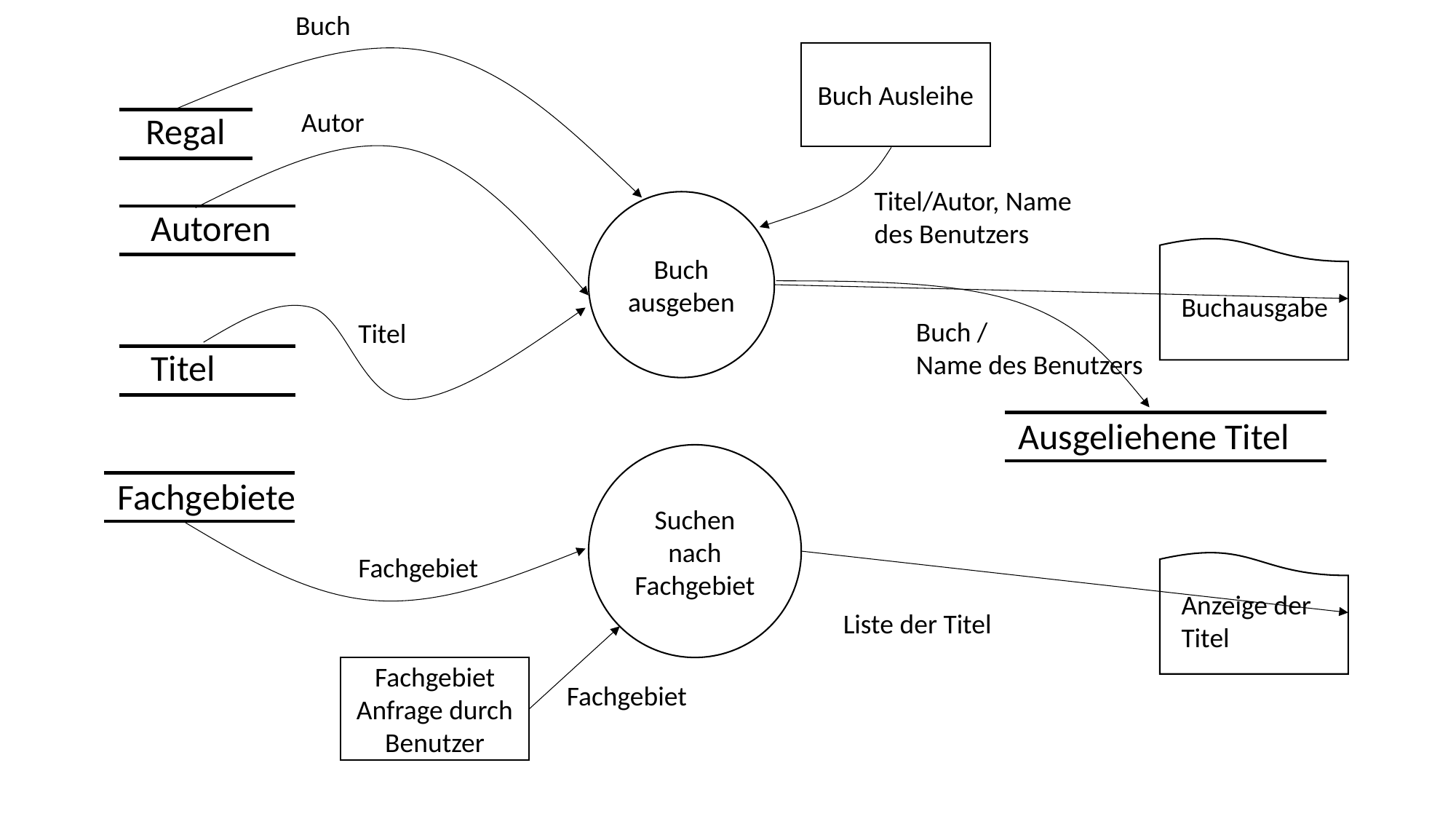

Buch
Buch Ausleihe

Autor
Regal

Titel/Autor, Name des Benutzers
Buch ausgeben
Autoren

Buchausgabe

Buch /
Name des Benutzers
Titel
Titel
Ausgeliehene Titel
Suchen nach Fachgebiet
Fachgebiete

Fachgebiet

Anzeige der Titel
Liste der Titel
Fachgebiet Anfrage durch Benutzer
Fachgebiet